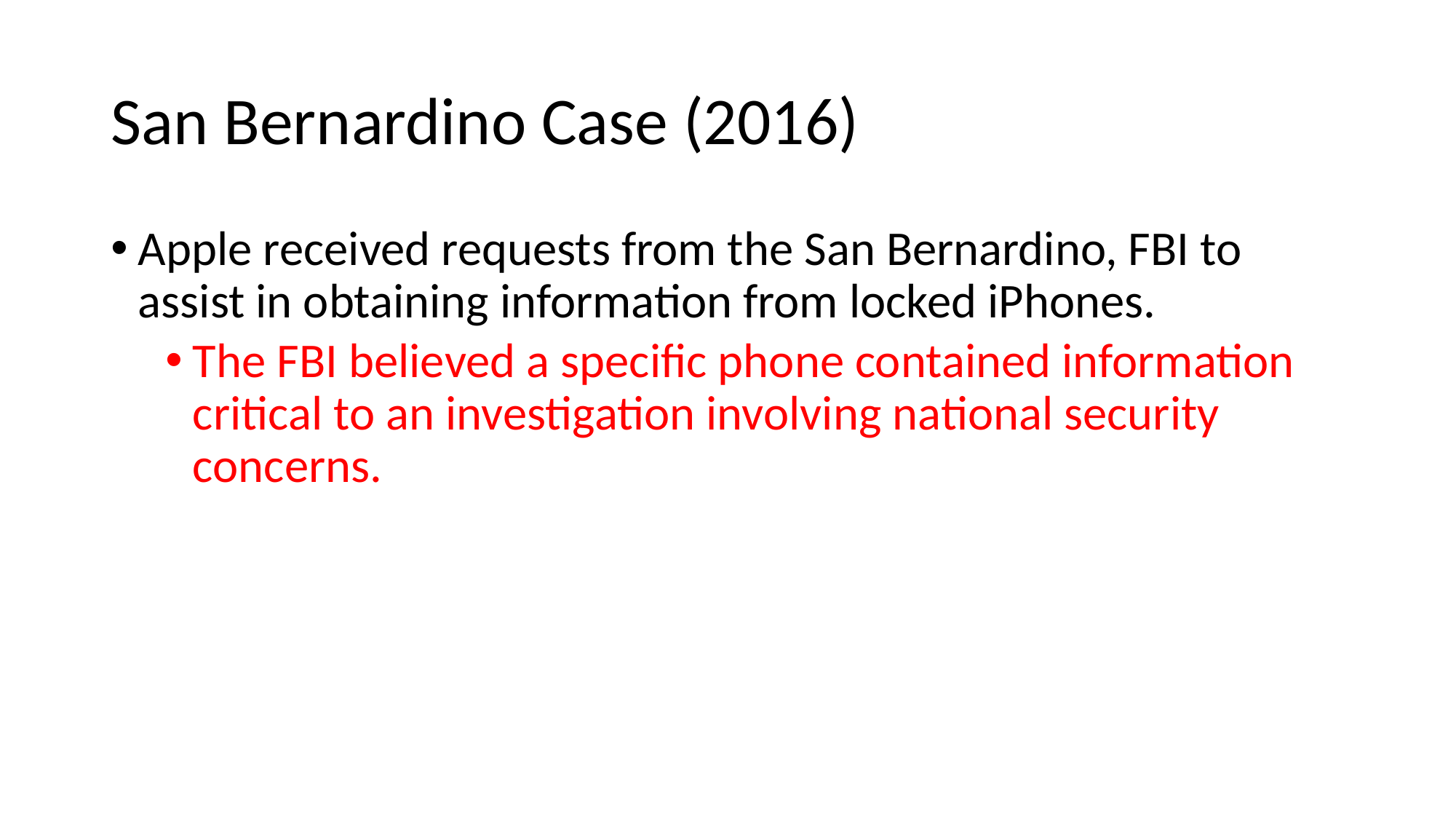

# San Bernardino Case (2016)
Apple received requests from the San Bernardino, FBI to assist in obtaining information from locked iPhones.
The FBI believed a specific phone contained information critical to an investigation involving national security concerns.